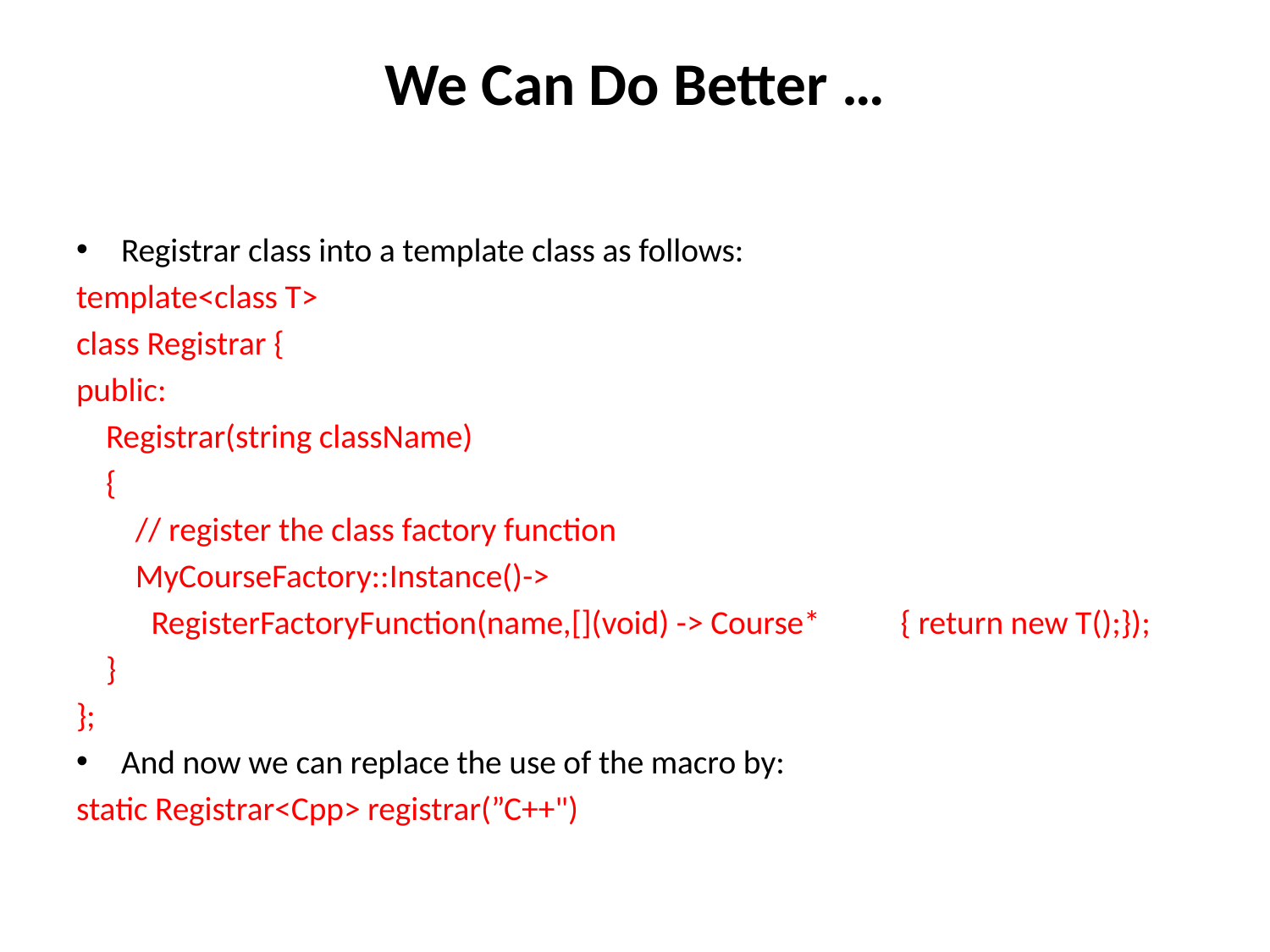

# We Can Do Better …
Registrar class into a template class as follows:
template<class T>
class Registrar {
public:
    Registrar(string className)
    {
        // register the class factory function
        MyCourseFactory::Instance()->
		RegisterFactoryFunction(name,[](void) -> Course* 											{ return new T();});
    }
};
And now we can replace the use of the macro by:
static Registrar<Cpp> registrar(”C++")